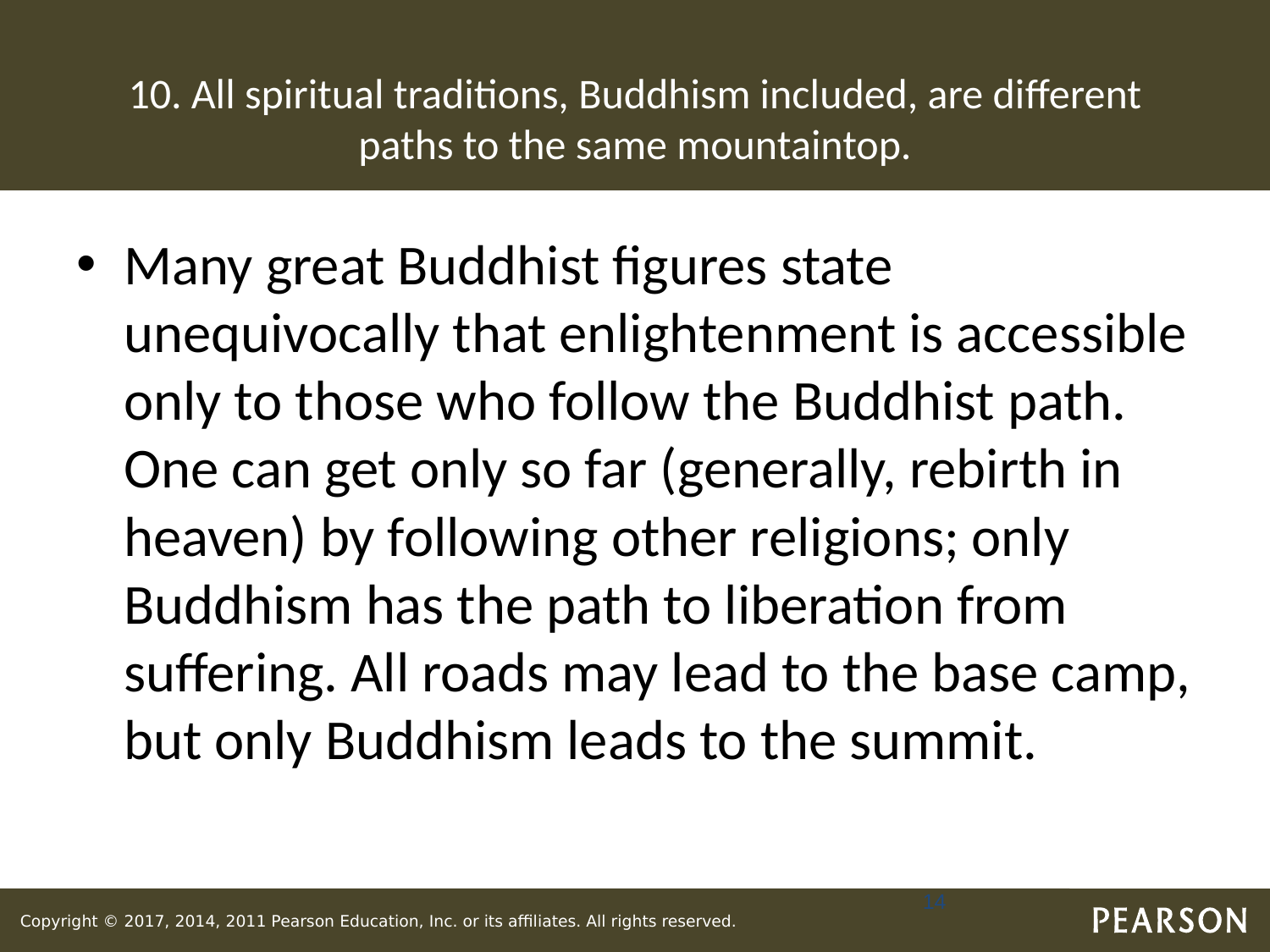

# 10. All spiritual traditions, Buddhism included, are diﬀerent paths to the same mountaintop.
Many great Buddhist ﬁgures state unequivocally that enlightenment is accessible only to those who follow the Buddhist path. One can get only so far (generally, rebirth in heaven) by following other religions; only Buddhism has the path to liberation from suﬀering. All roads may lead to the base camp, but only Buddhism leads to the summit.
14